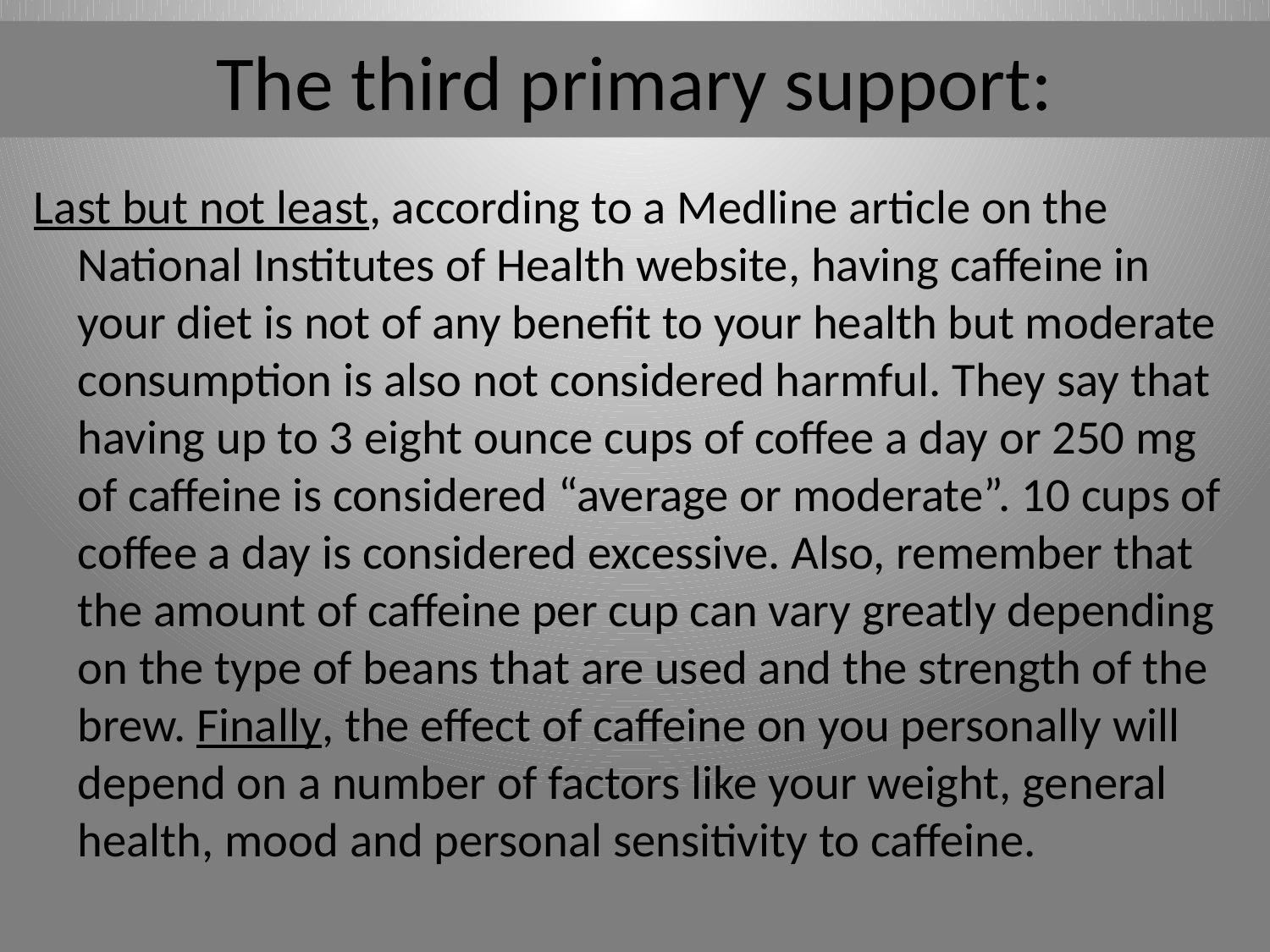

# The third primary support:
Last but not least, according to a Medline article on the National Institutes of Health website, having caffeine in your diet is not of any benefit to your health but moderate consumption is also not considered harmful. They say that having up to 3 eight ounce cups of coffee a day or 250 mg of caffeine is considered “average or moderate”. 10 cups of coffee a day is considered excessive. Also, remember that the amount of caffeine per cup can vary greatly depending on the type of beans that are used and the strength of the brew. Finally, the effect of caffeine on you personally will depend on a number of factors like your weight, general health, mood and personal sensitivity to caffeine.